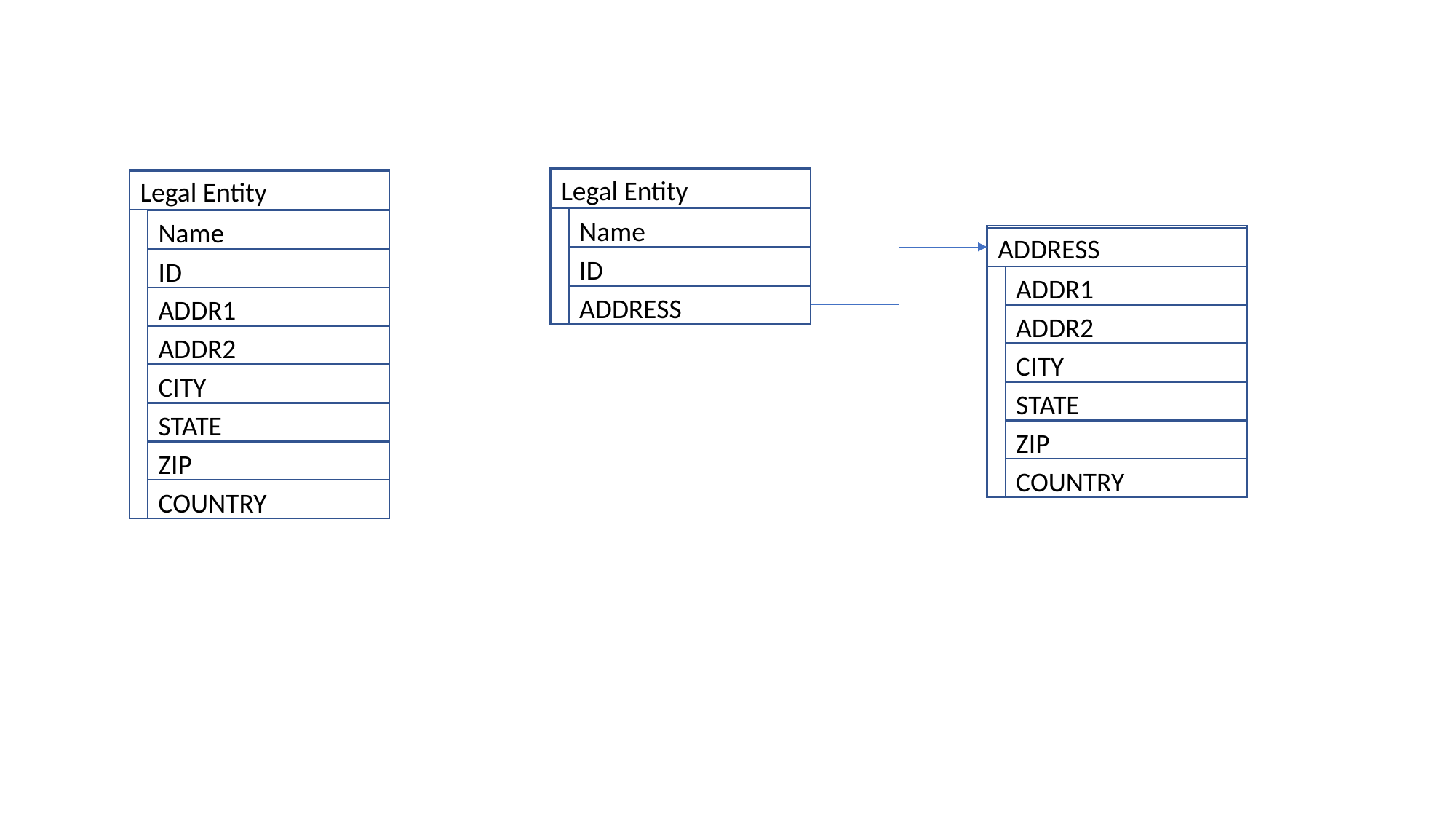

Legal Entity

Legal Entity

Name
Name
ADDRESS

ID
ID
ADDR1
ADDRESS
ADDR1
ADDR2
ADDR2
CITY
CITY
STATE
STATE
ZIP
ZIP
COUNTRY
COUNTRY